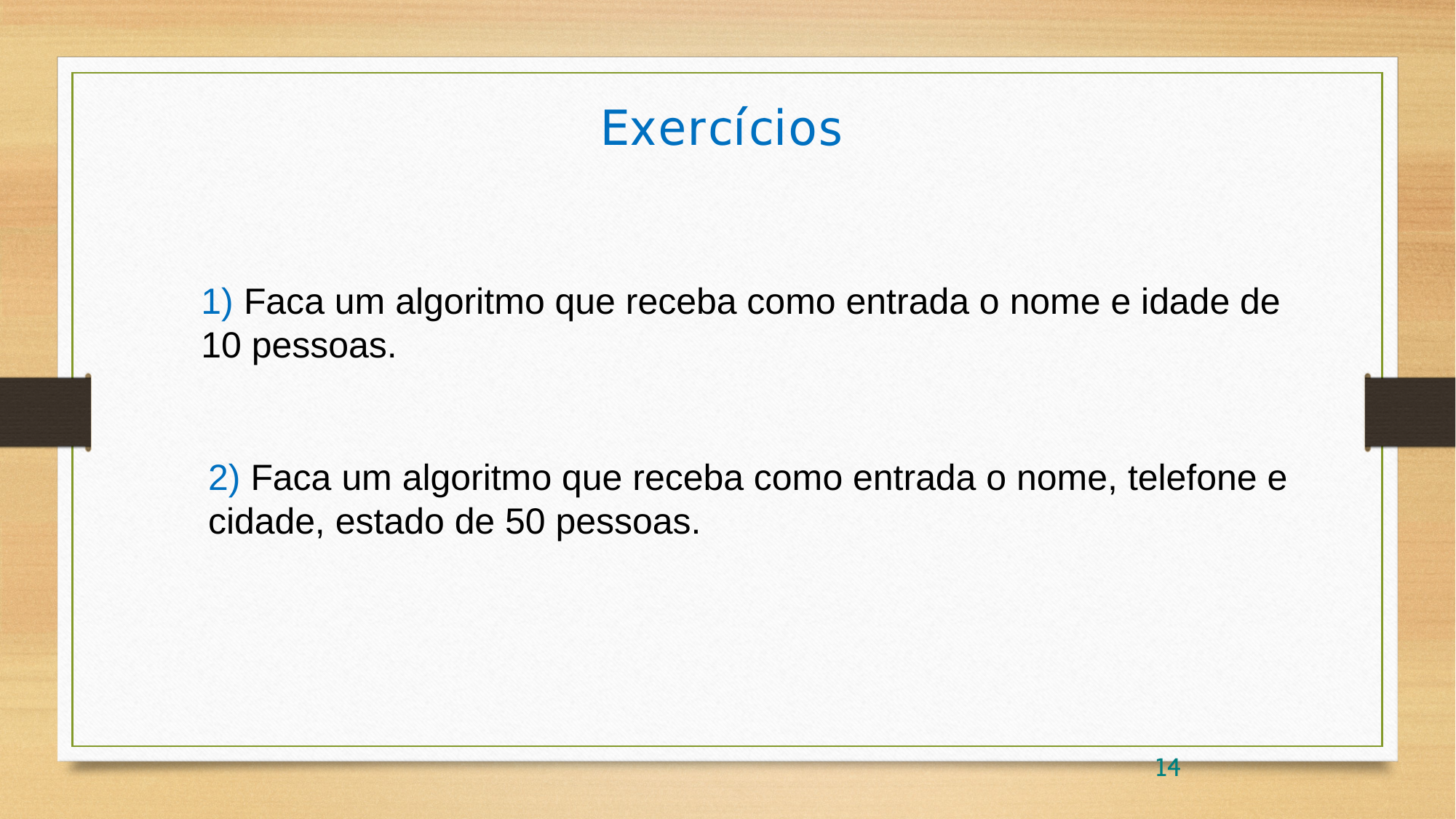

Exercícios

1) Faca um algoritmo que receba como entrada o nome e idade de 10 pessoas.

2) Faca um algoritmo que receba como entrada o nome, telefone e cidade, estado de 50 pessoas.
14